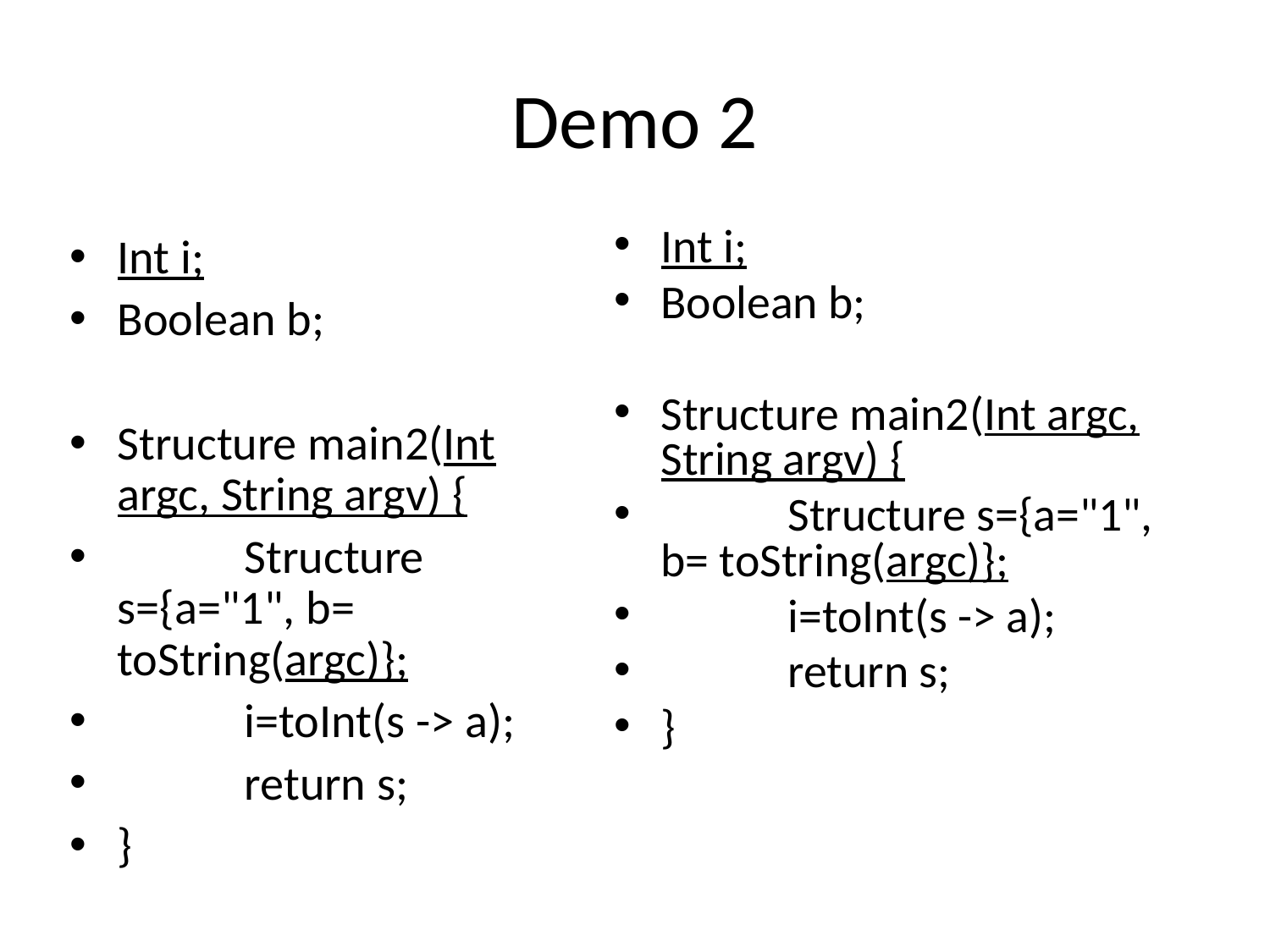

# Demo 2
Int i;
Boolean b;

Structure main2(Int argc, String argv) {
	Structure s={a="1", b= toString(argc)};
	i=toInt(s -> a);
	return s;
}
Int i;
Boolean b;

Structure main2(Int argc, String argv) {
	Structure s={a="1", b= toString(argc)};
	i=toInt(s -> a);
	return s;
}